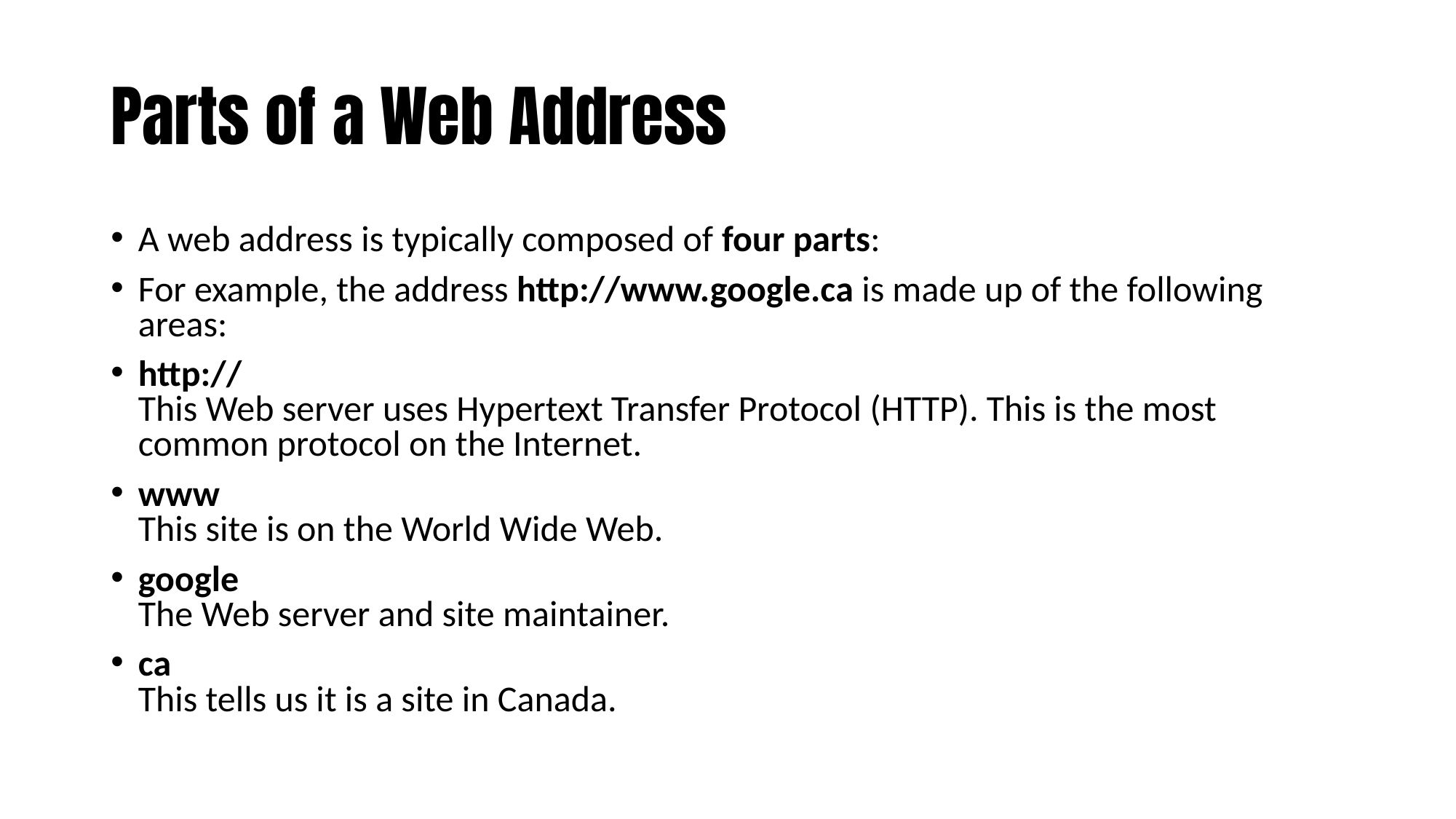

# Parts of a Web Address
A web address is typically composed of four parts:
For example, the address http://www.google.ca is made up of the following areas:
http://
This Web server uses Hypertext Transfer Protocol (HTTP). This is the most common protocol on the Internet.
www
This site is on the World Wide Web.
google
The Web server and site maintainer.
ca
This tells us it is a site in Canada.